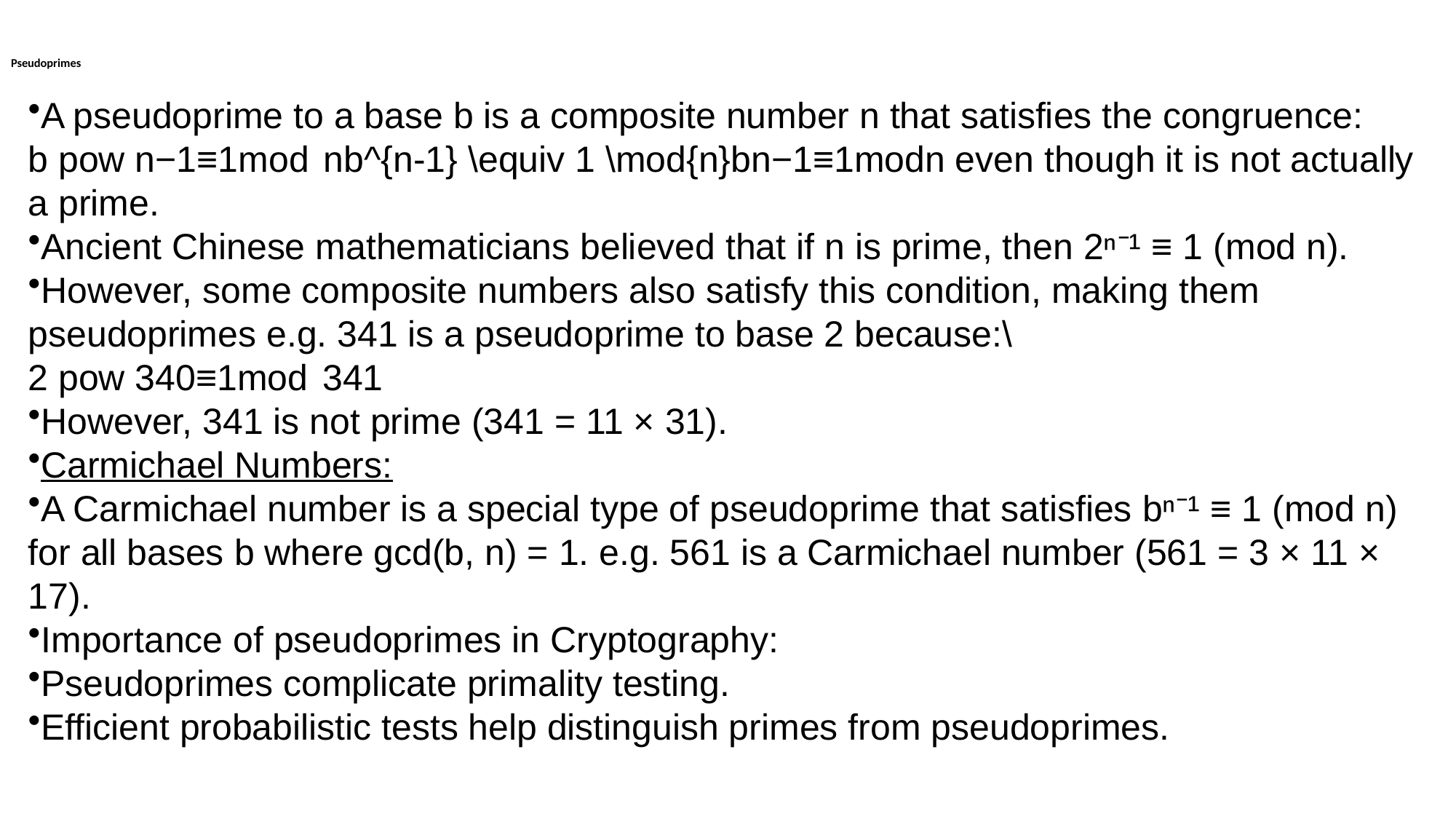

# Pseudoprimes
A pseudoprime to a base b is a composite number n that satisfies the congruence:
b pow n−1≡1mod  nb^{n-1} \equiv 1 \mod{n}bn−1≡1modn even though it is not actually a prime.
Ancient Chinese mathematicians believed that if n is prime, then 2ⁿ⁻¹ ≡ 1 (mod n).
However, some composite numbers also satisfy this condition, making them pseudoprimes e.g. 341 is a pseudoprime to base 2 because:\
2 pow 340≡1mod  341
However, 341 is not prime (341 = 11 × 31).
Carmichael Numbers:
A Carmichael number is a special type of pseudoprime that satisfies bⁿ⁻¹ ≡ 1 (mod n) for all bases b where gcd(b, n) = 1. e.g. 561 is a Carmichael number (561 = 3 × 11 × 17).
Importance of pseudoprimes in Cryptography:
Pseudoprimes complicate primality testing.
Efficient probabilistic tests help distinguish primes from pseudoprimes.